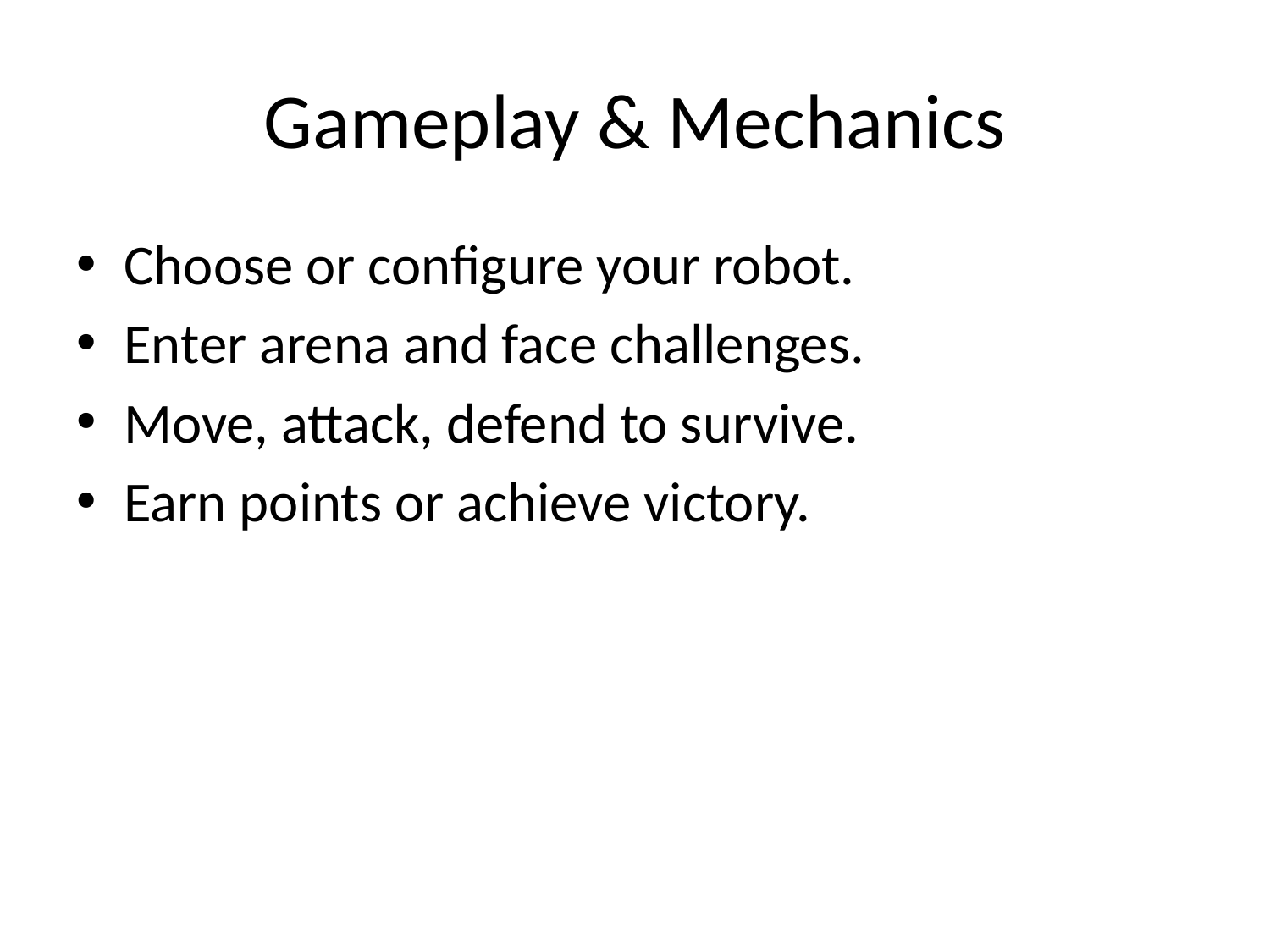

# Gameplay & Mechanics
Choose or configure your robot.
Enter arena and face challenges.
Move, attack, defend to survive.
Earn points or achieve victory.